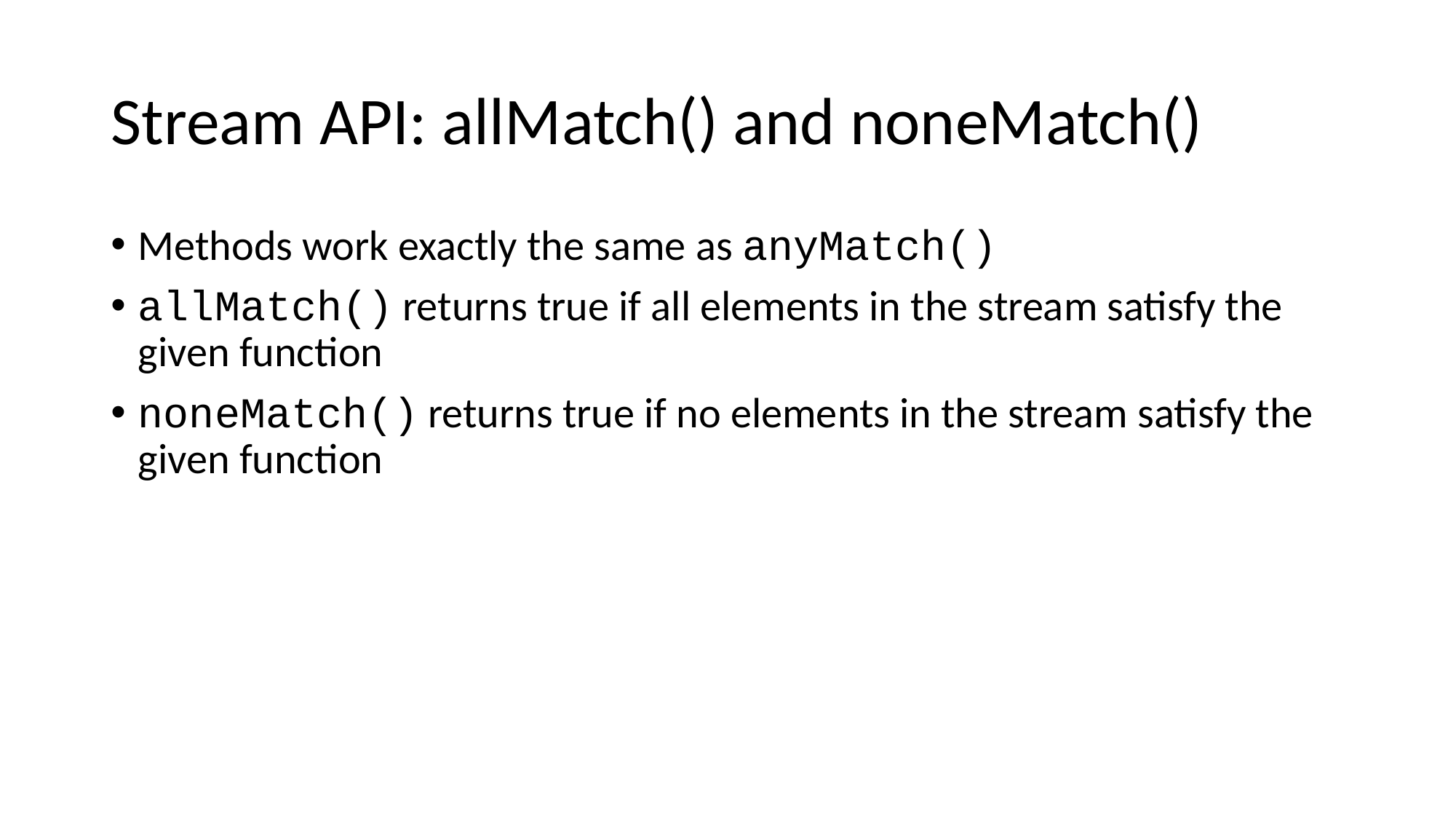

# Stream API: allMatch() and noneMatch()
Methods work exactly the same as anyMatch()
allMatch() returns true if all elements in the stream satisfy the given function
noneMatch() returns true if no elements in the stream satisfy the given function